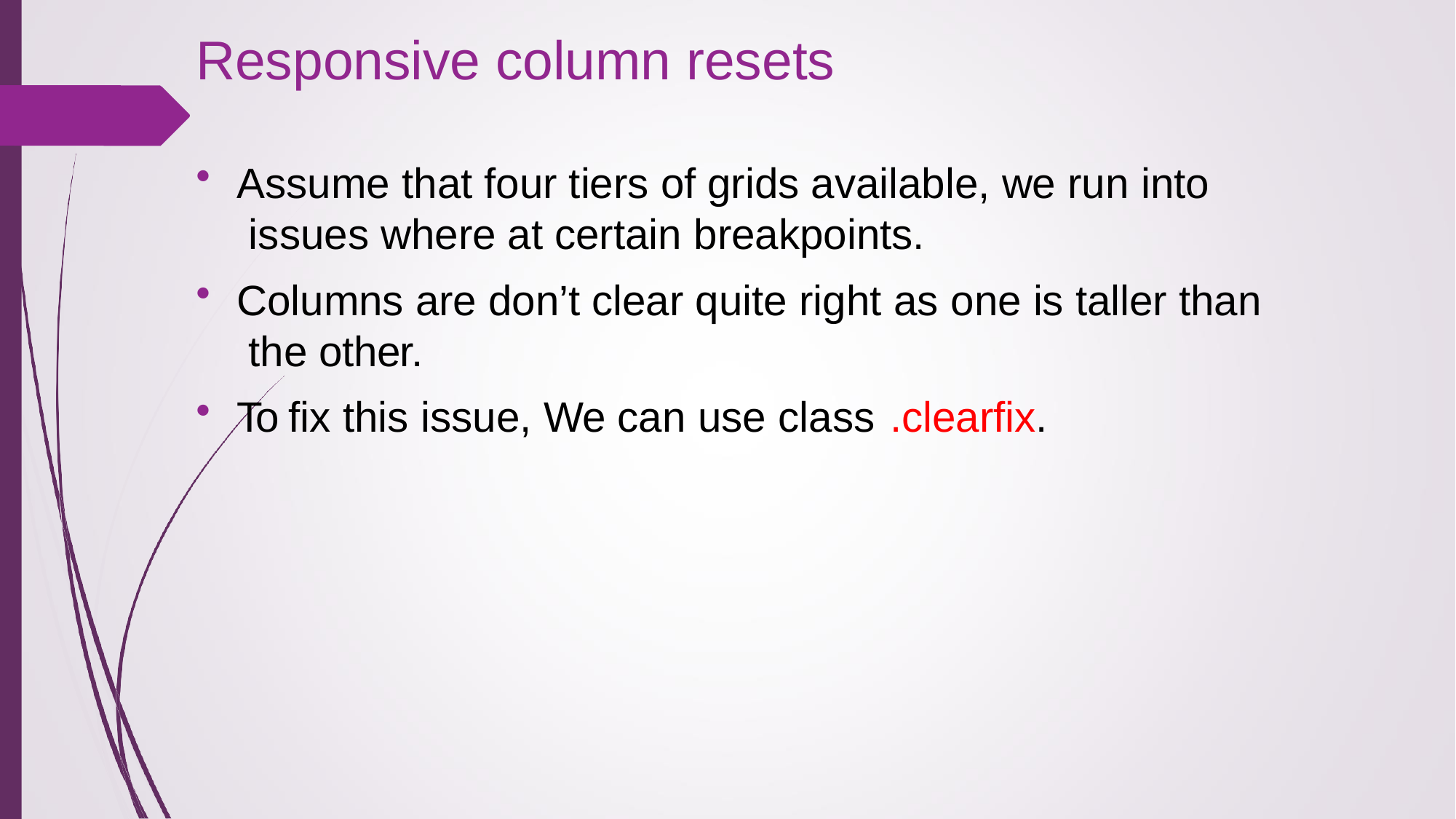

# Responsive column resets
Assume that four tiers of grids available, we run into  issues where at certain breakpoints.
Columns are don’t clear quite right as one is taller than  the other.
To fix this issue, We can use class .clearfix.